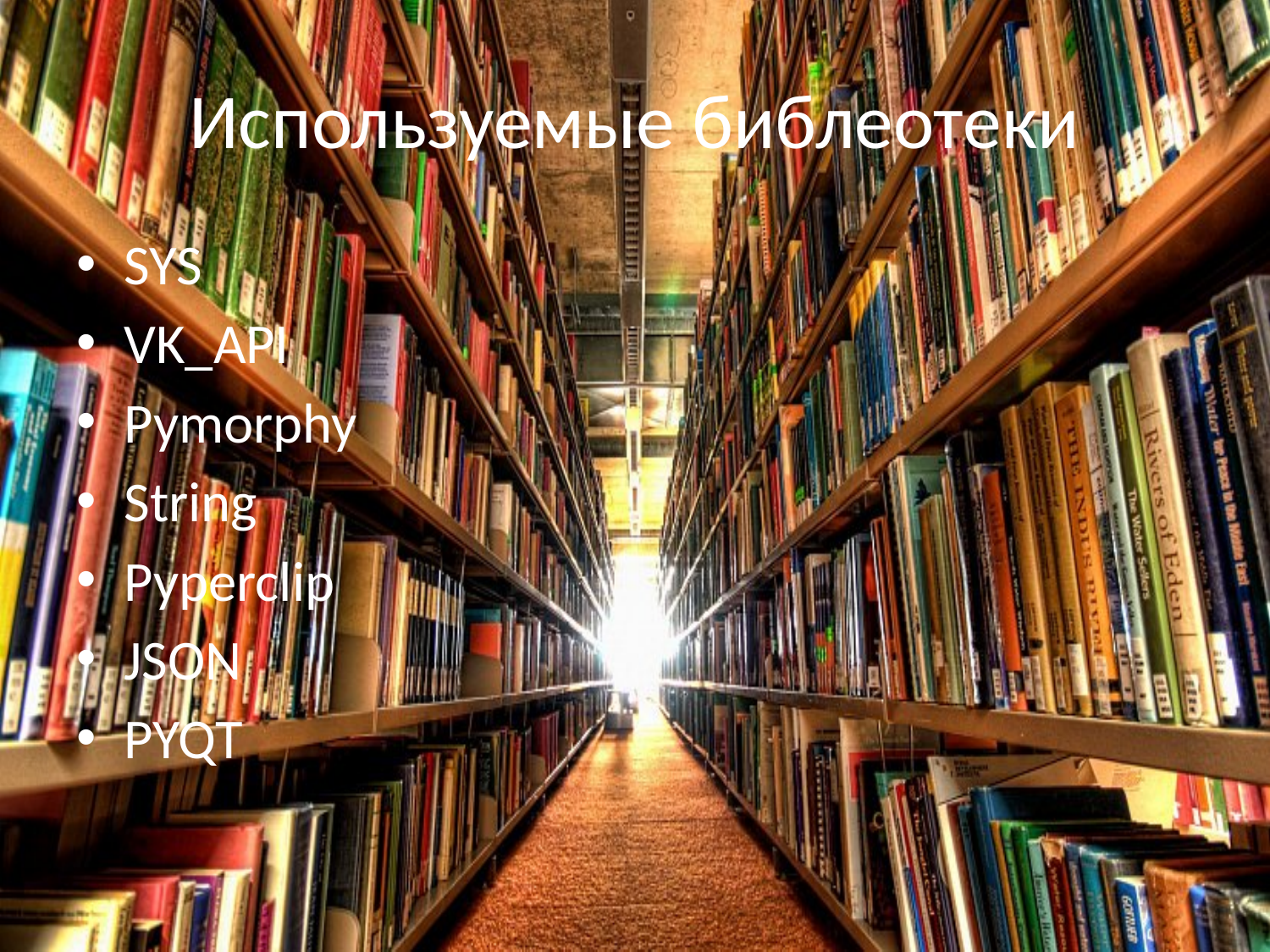

# Используемые библеотеки
SYS
VK_API
Pymorphy
String
Pyperclip
JSON
PYQT